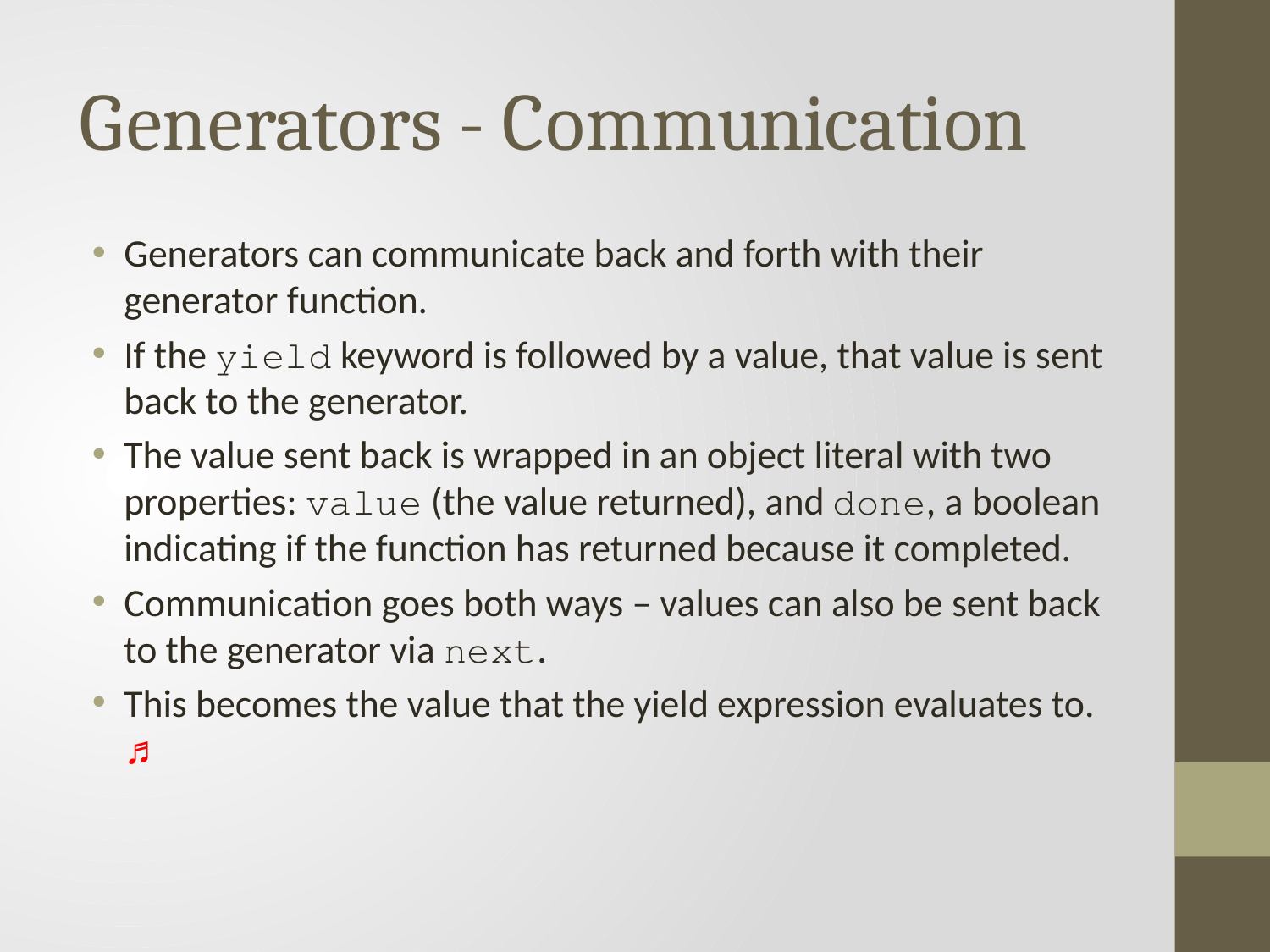

# Generators - Communication
Generators can communicate back and forth with their generator function.
If the yield keyword is followed by a value, that value is sent back to the generator.
The value sent back is wrapped in an object literal with two properties: value (the value returned), and done, a boolean indicating if the function has returned because it completed.
Communication goes both ways – values can also be sent back to the generator via next.
This becomes the value that the yield expression evaluates to. ♬